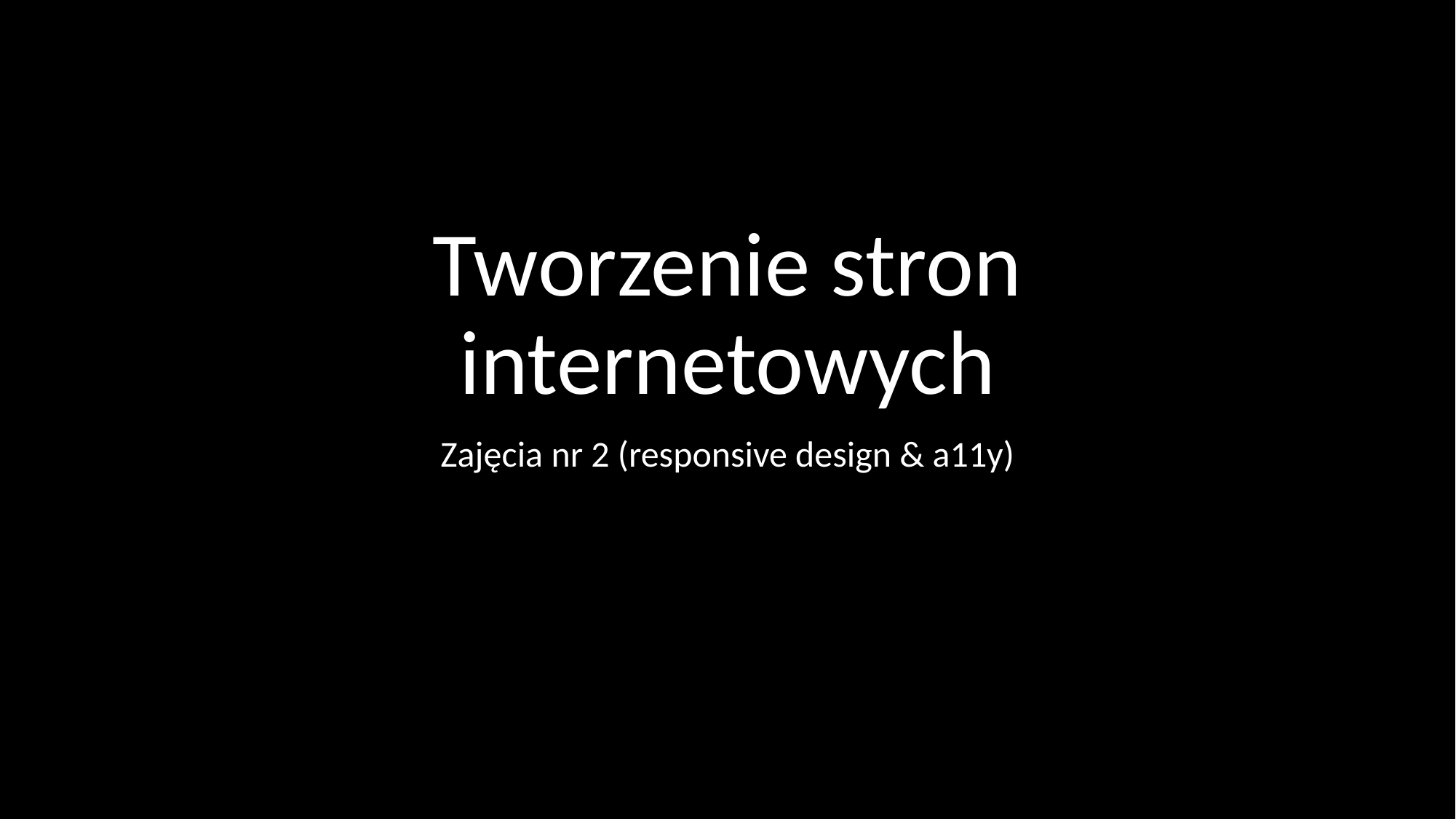

# Tworzenie stron internetowych
Zajęcia nr 2 (responsive design & a11y)